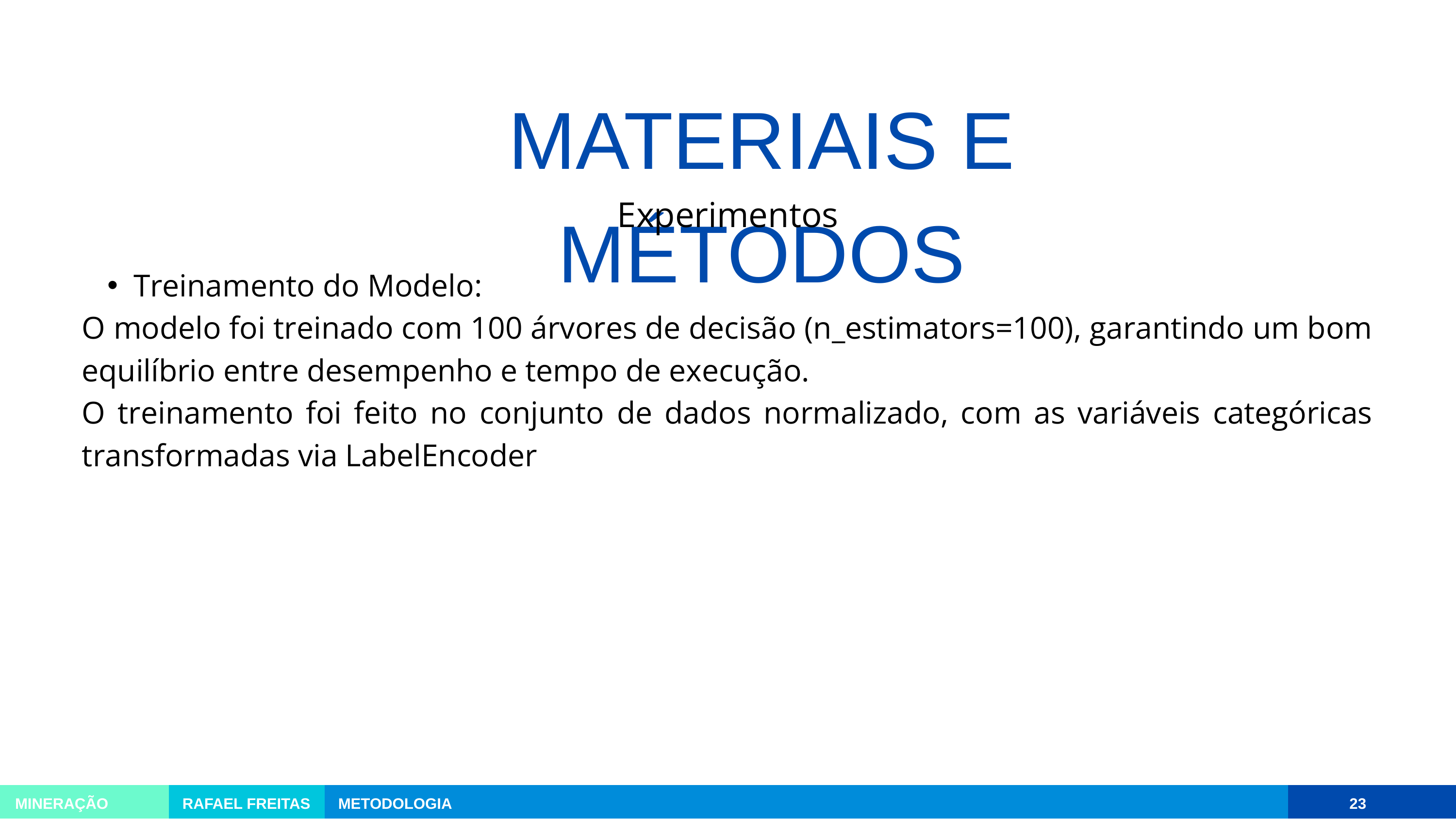

MATERIAIS E MÉTODOS
Experimentos
Treinamento do Modelo:
O modelo foi treinado com 100 árvores de decisão (n_estimators=100), garantindo um bom equilíbrio entre desempenho e tempo de execução.
O treinamento foi feito no conjunto de dados normalizado, com as variáveis categóricas transformadas via LabelEncoder

MINERAÇÃO
RAFAEL FREITAS
METODOLOGIA
23